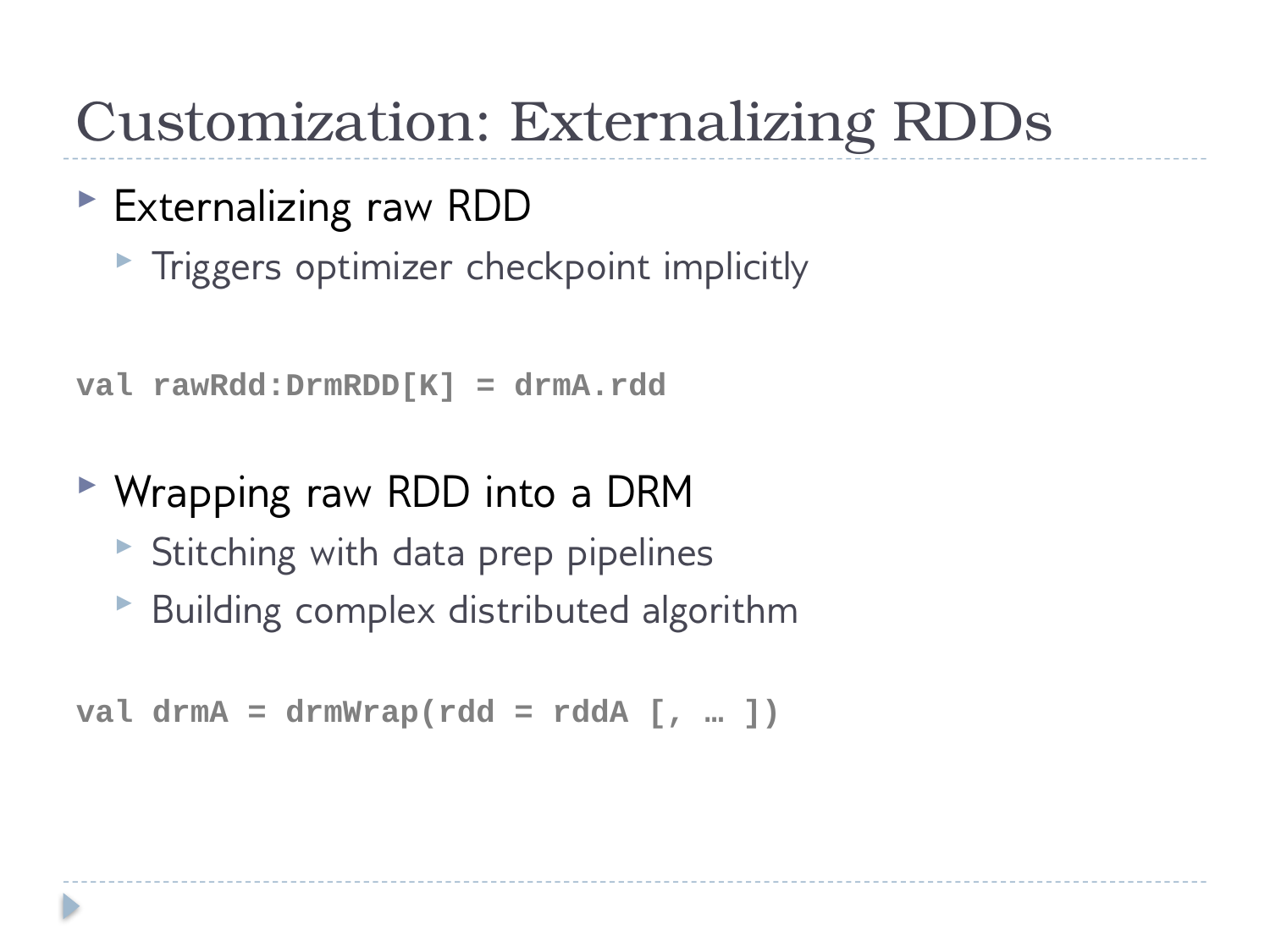

# Customization: Externalizing RDDs
Externalizing raw RDD
Triggers optimizer checkpoint implicitly

val rawRdd:DrmRDD[K] = drmA.rdd

Wrapping raw RDD into a DRM
Stitching with data prep pipelines
Building complex distributed algorithm

val drmA = drmWrap(rdd = rddA [, … ])